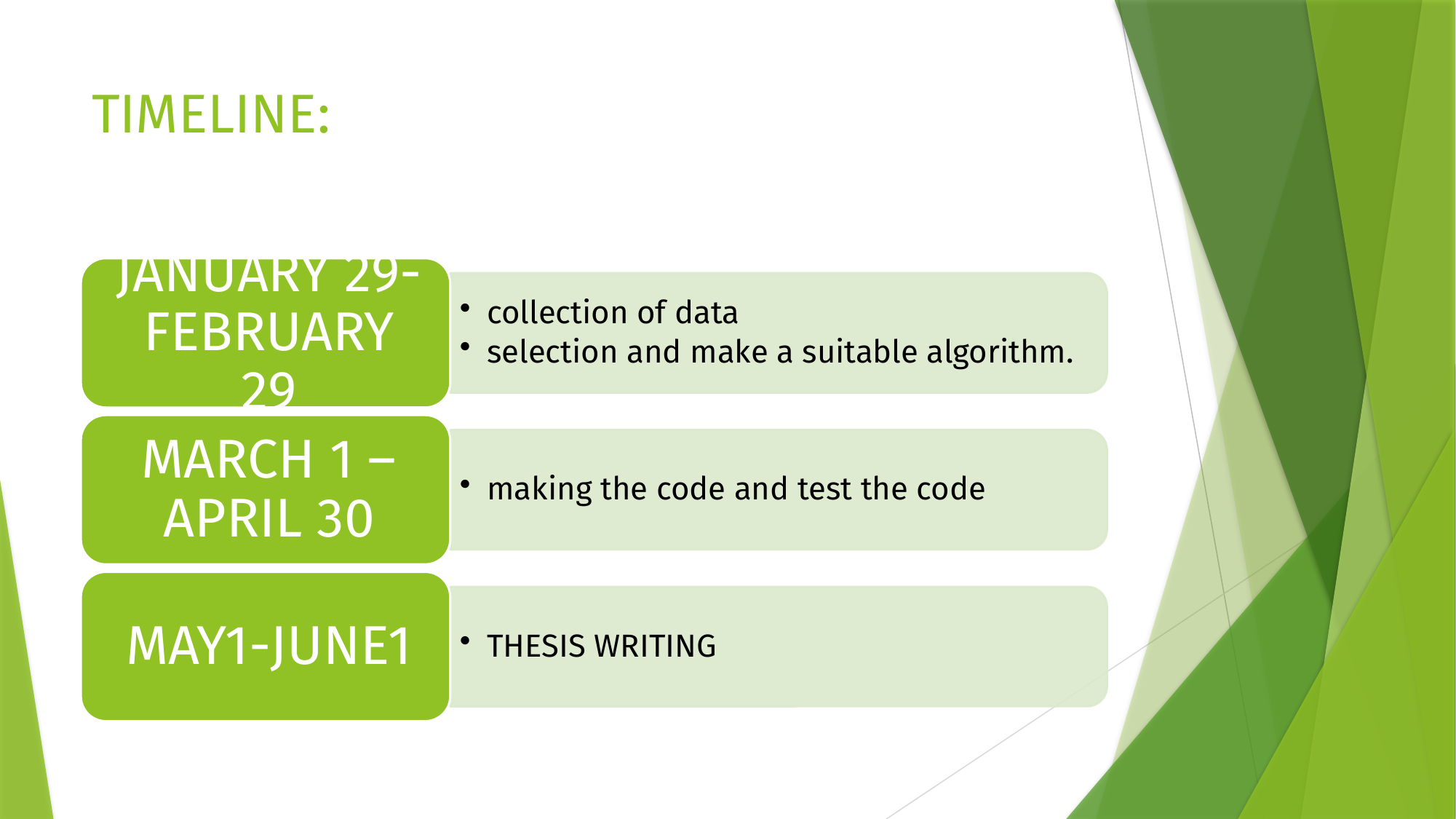

# TIMELINE:
collection of data
selection and make a suitable algorithm.
JANUARY 29- FEBRUARY 29
making the code and test the code
MARCH 1 – APRIL 30
THESIS WRITING
MAY1-JUNE1